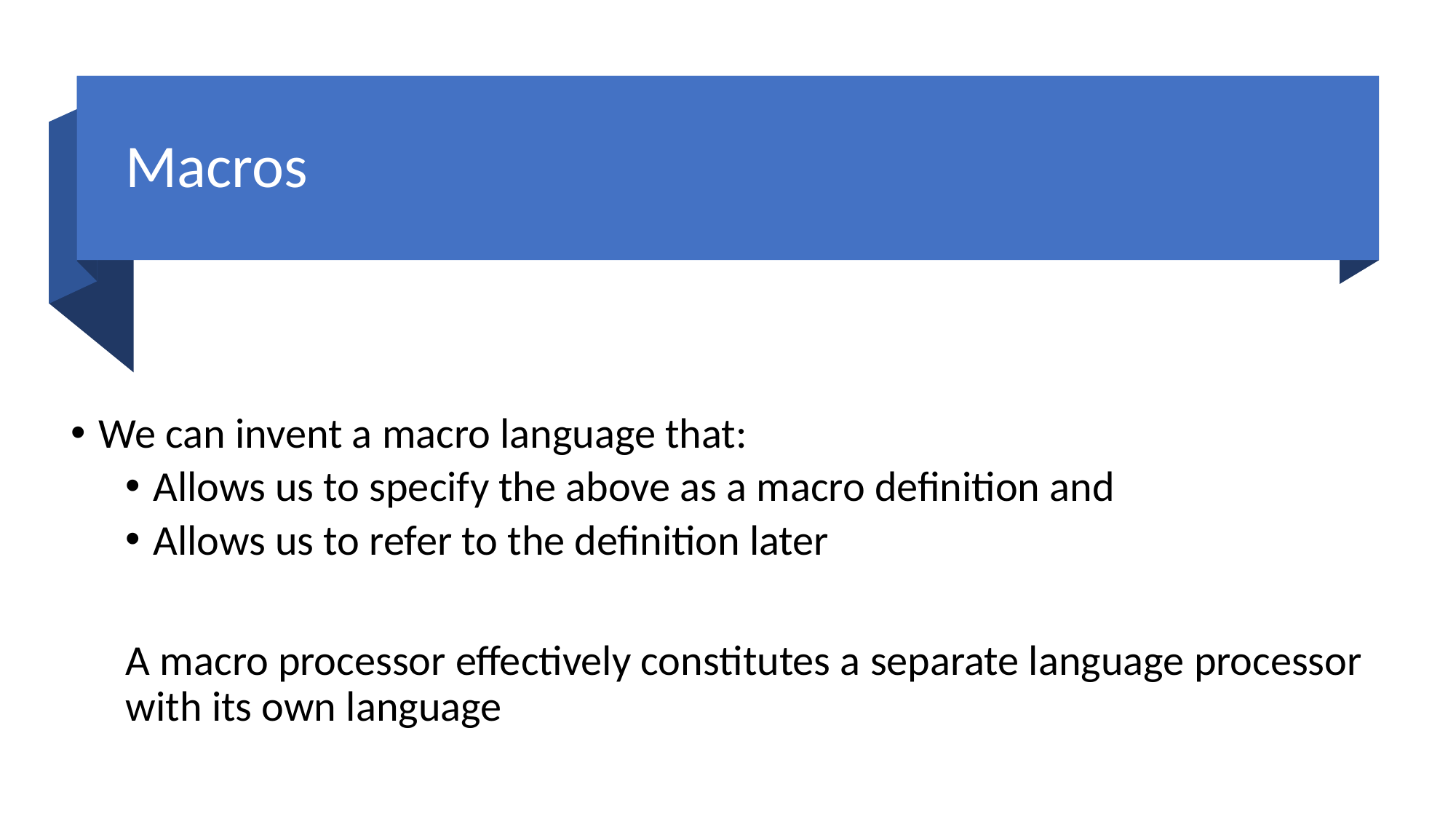

# Macros

We can invent a macro language that:
Allows us to specify the above as a macro definition and
Allows us to refer to the definition later

A macro processor effectively constitutes a separate language processor with its own language

7